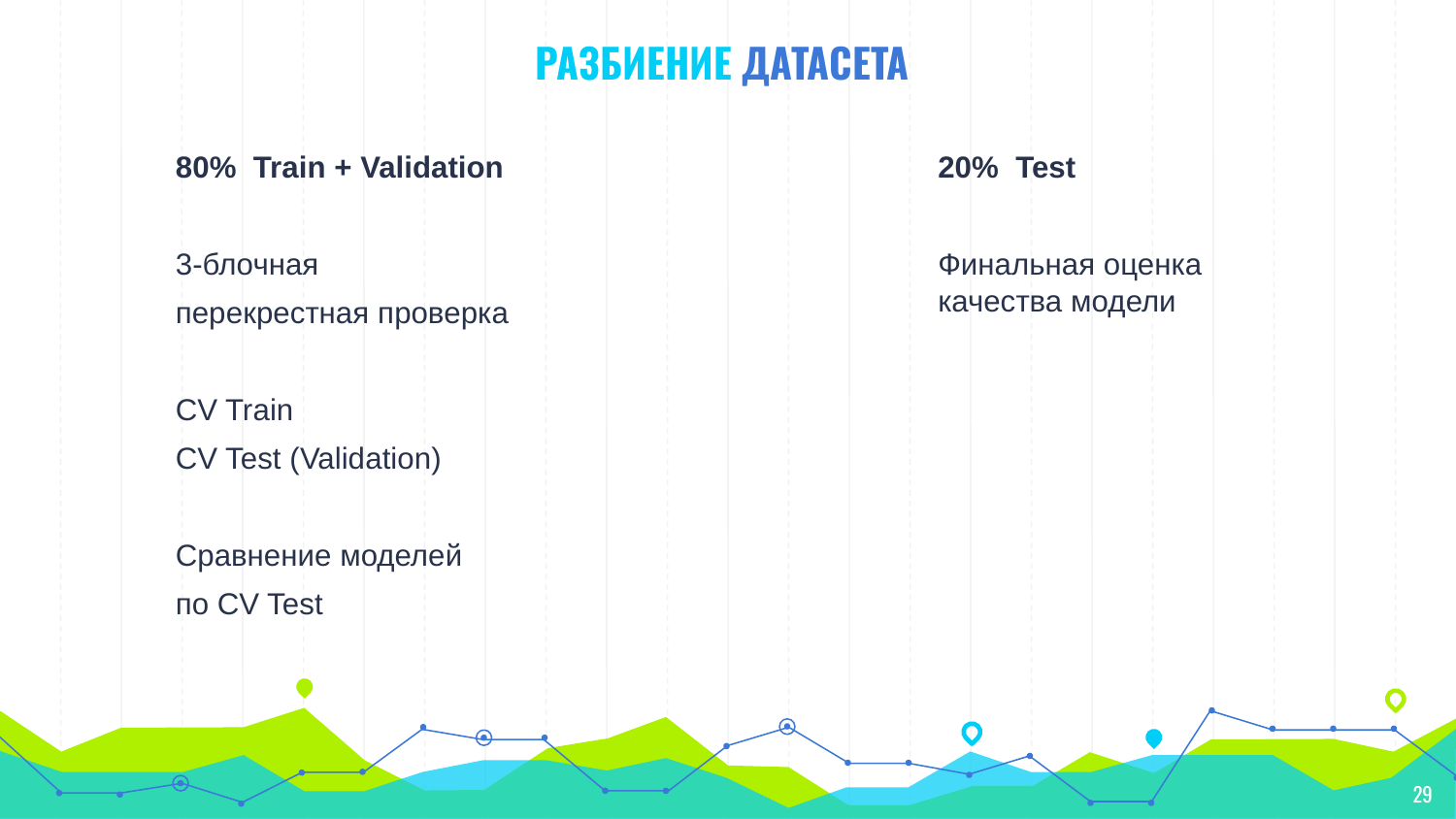

# РАЗБИЕНИЕ ДАТАСЕТА
80%  Train + Validation

3-блочная
перекрестная проверка

CV Train
CV Test (Validation)

Сравнение моделей
по CV Test

20%  Test

Финальная оценка качества модели
29